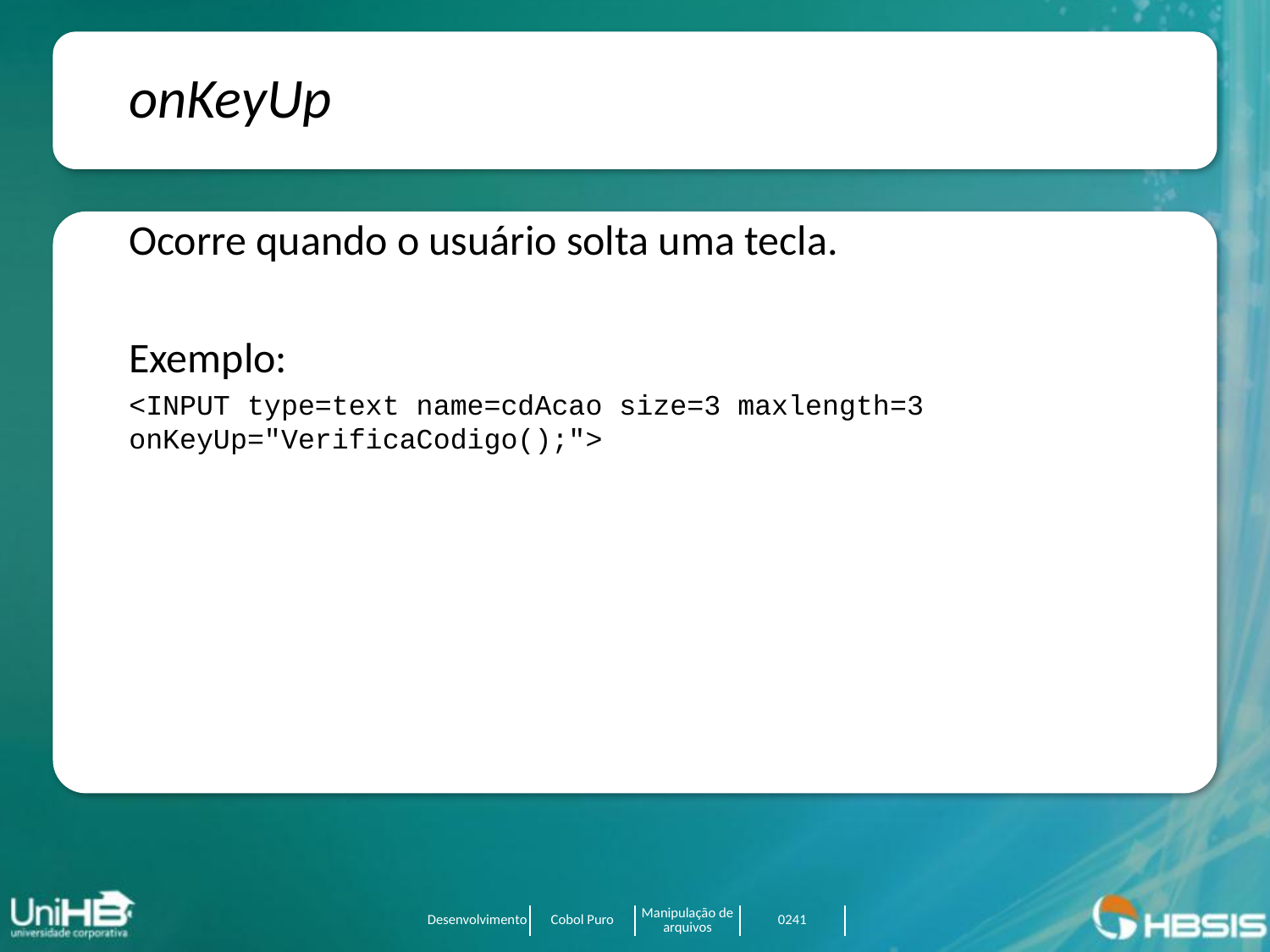

onKeyUp
Ocorre quando o usuário solta uma tecla.

Exemplo:
<INPUT type=text name=cdAcao size=3 maxlength=3 onKeyUp="VerificaCodigo();">